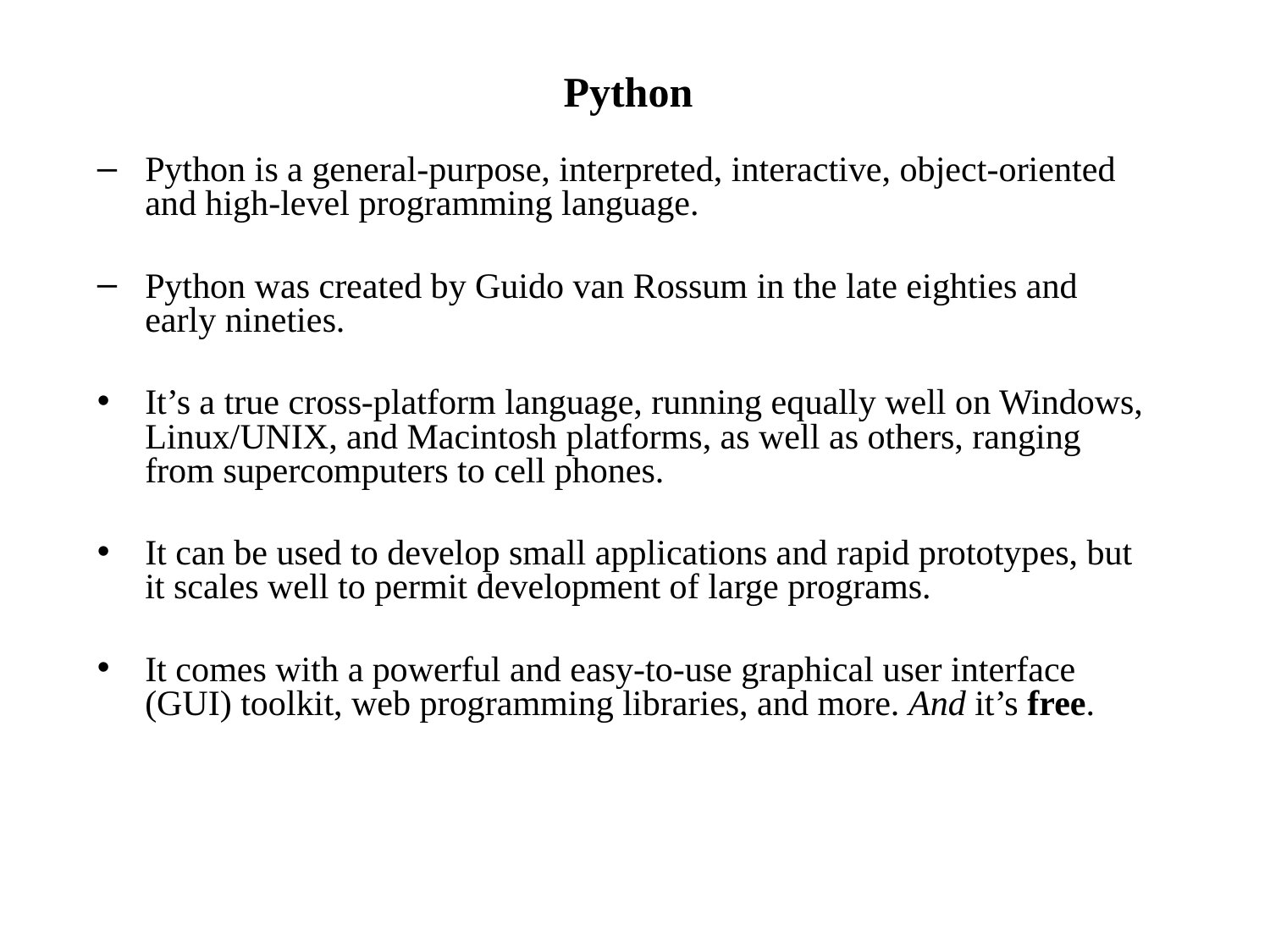

# Python
Python is a general-purpose, interpreted, interactive, object-oriented and high-level programming language.

Python was created by Guido van Rossum in the late eighties and early nineties.

It’s a true cross-platform language, running equally well on Windows, Linux/UNIX, and Macintosh platforms, as well as others, ranging from supercomputers to cell phones.

It can be used to develop small applications and rapid prototypes, but it scales well to permit development of large programs.

It comes with a powerful and easy-to-use graphical user interface (GUI) toolkit, web programming libraries, and more. And it’s free.